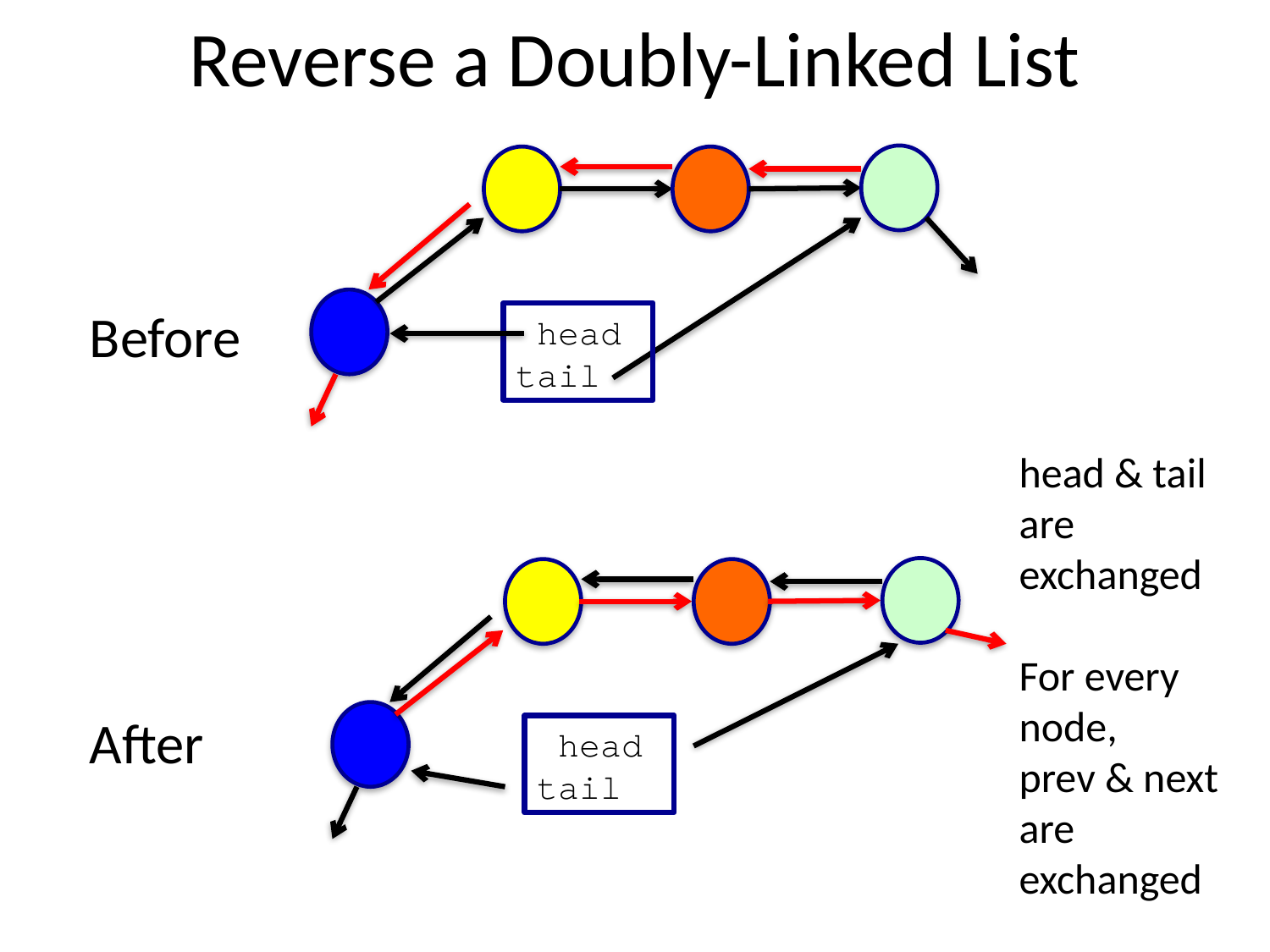

# Reverse a Doubly-Linked List

 head
tail
Before

After
head & tail
are exchanged

For every node,
prev & next
are exchanged

 head
tail